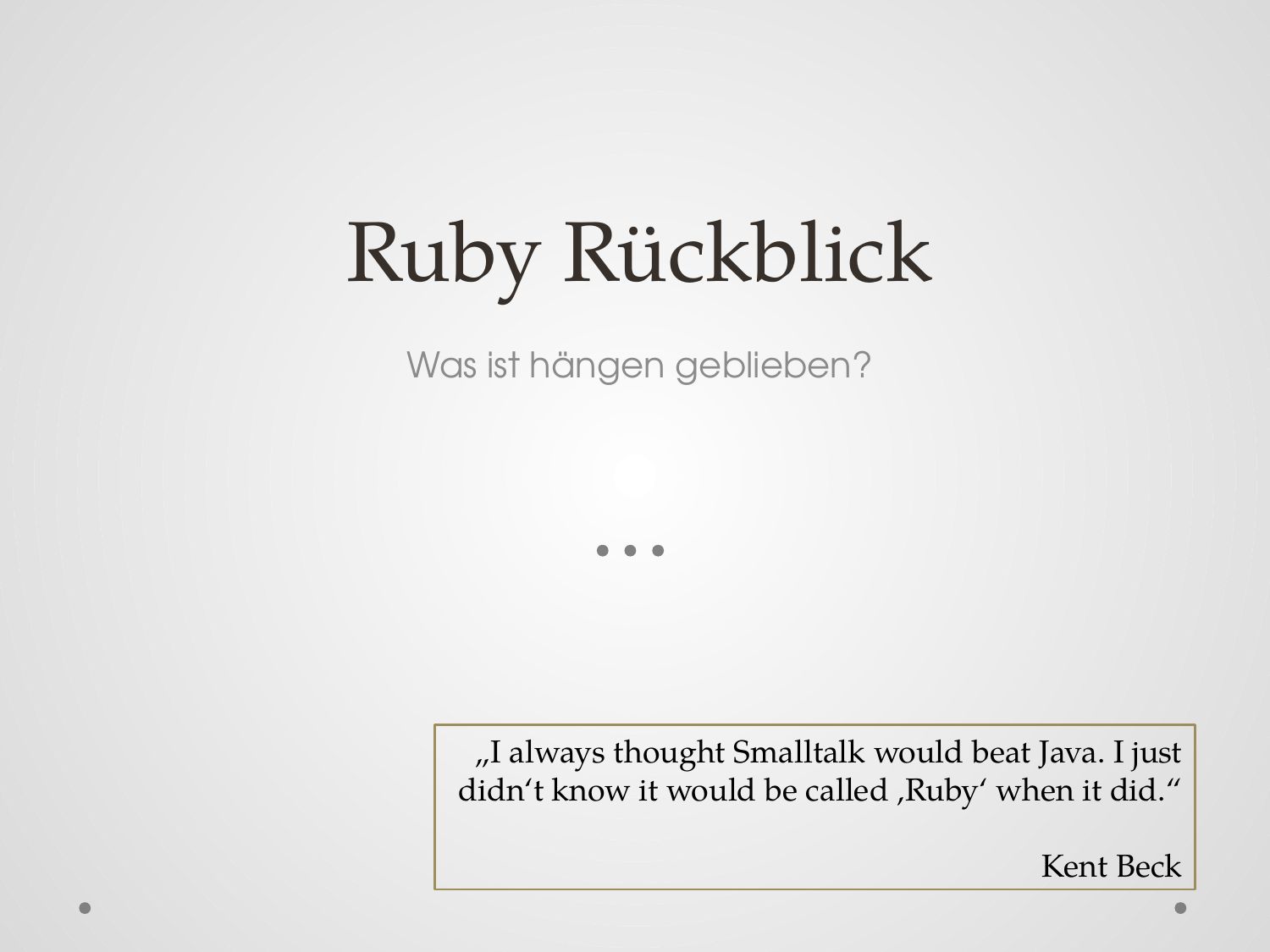

# Ruby Rückblick
Was ist hängen geblieben?
„I always thought Smalltalk would beat Java. I just didn‘t know it would be called ‚Ruby‘ when it did.“
Kent Beck